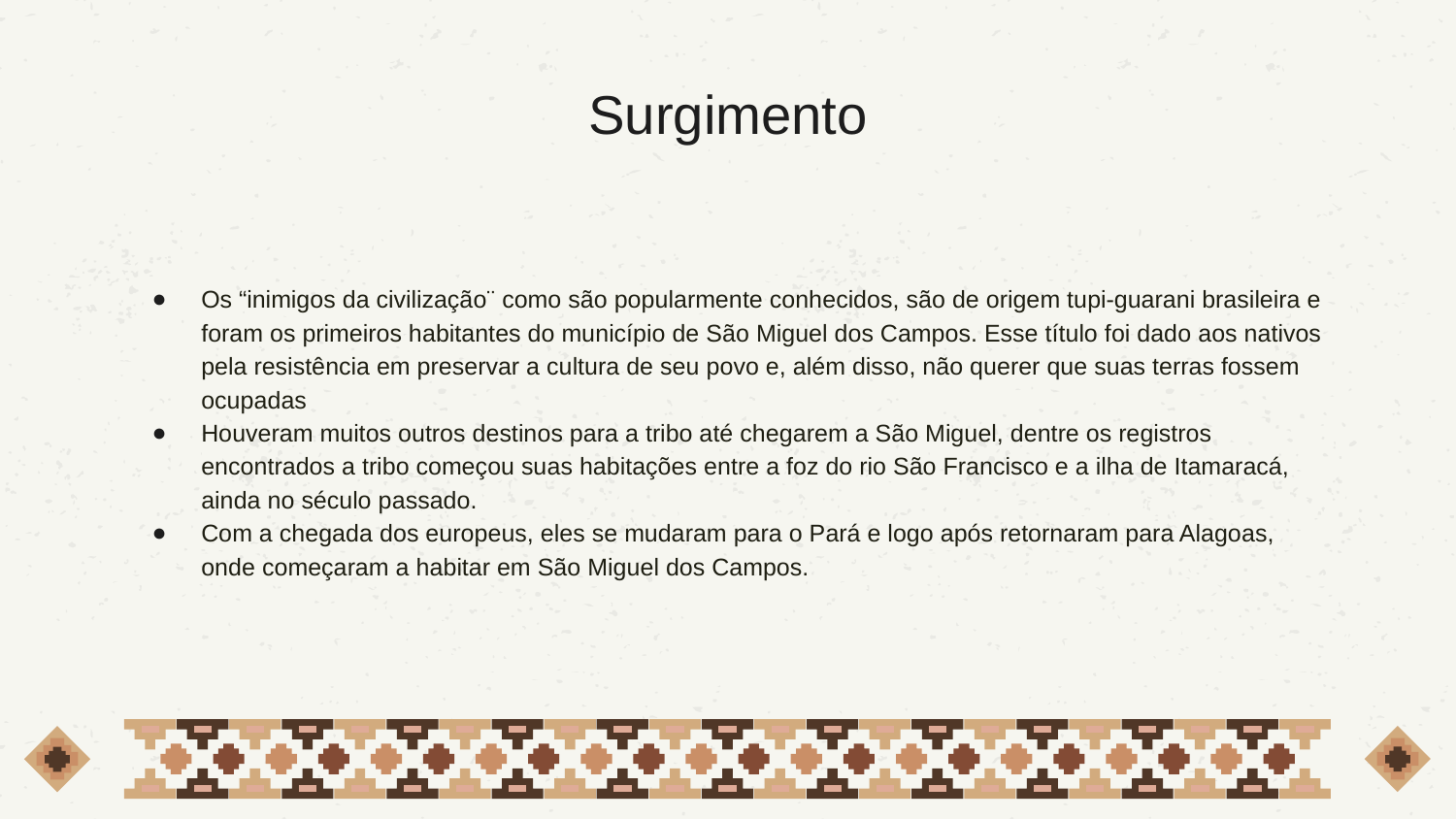

# Surgimento
Os “inimigos da civilização¨ como são popularmente conhecidos, são de origem tupi-guarani brasileira e foram os primeiros habitantes do município de São Miguel dos Campos. Esse título foi dado aos nativos pela resistência em preservar a cultura de seu povo e, além disso, não querer que suas terras fossem ocupadas
Houveram muitos outros destinos para a tribo até chegarem a São Miguel, dentre os registros encontrados a tribo começou suas habitações entre a foz do rio São Francisco e a ilha de Itamaracá, ainda no século passado.
Com a chegada dos europeus, eles se mudaram para o Pará e logo após retornaram para Alagoas, onde começaram a habitar em São Miguel dos Campos.